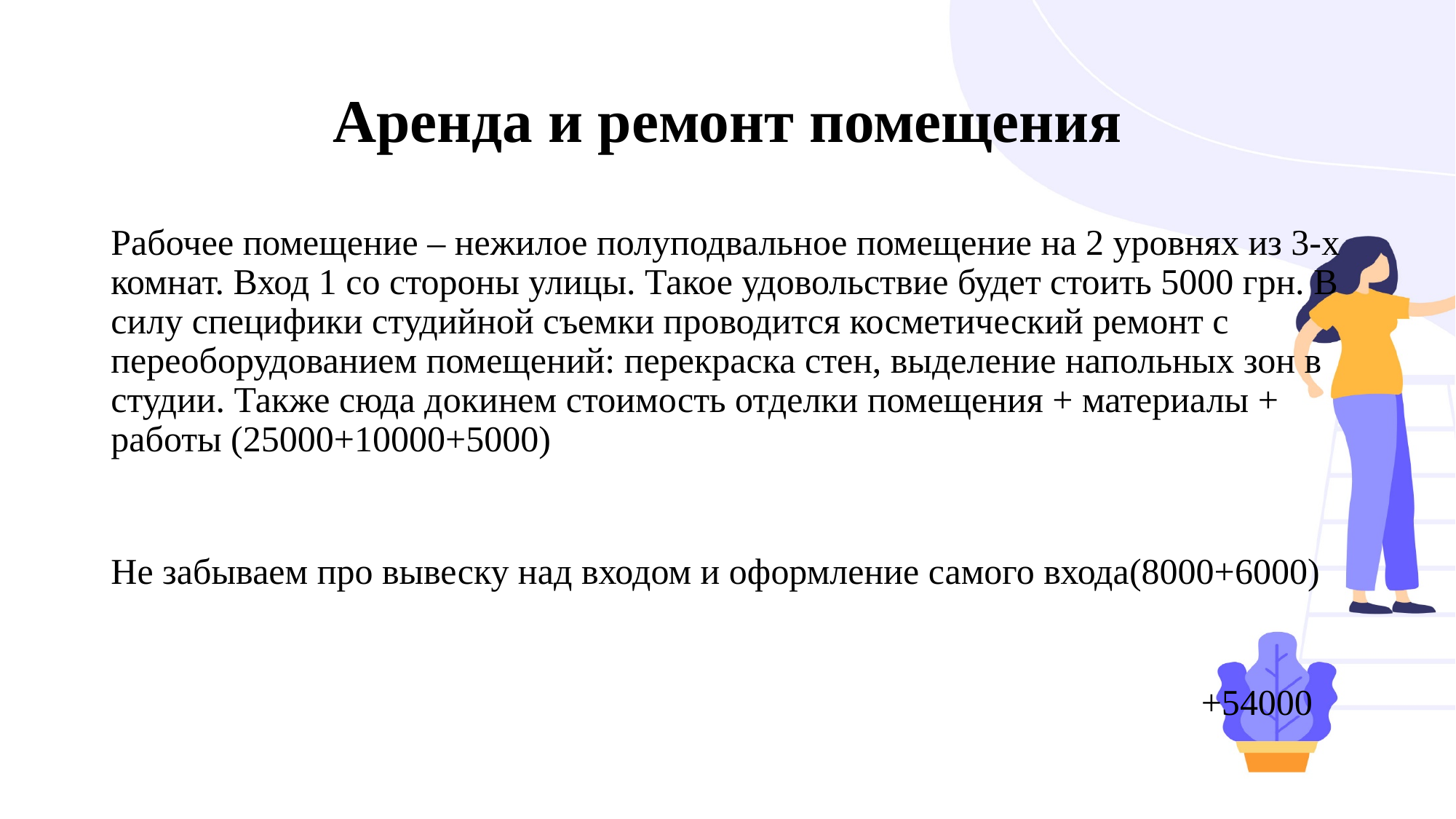

# Аренда и ремонт помещения
Рабочее помещение – нежилое полуподвальное помещение на 2 уровнях из 3-х комнат. Вход 1 со стороны улицы. Такое удовольствие будет стоить 5000 грн. В силу специфики студийной съемки проводится косметический ремонт с переоборудованием помещений: перекраска стен, выделение напольных зон в студии. Также сюда докинем стоимость отделки помещения + материалы + работы (25000+10000+5000)

Не забываем про вывеску над входом и оформление самого входа(8000+6000)

+54000